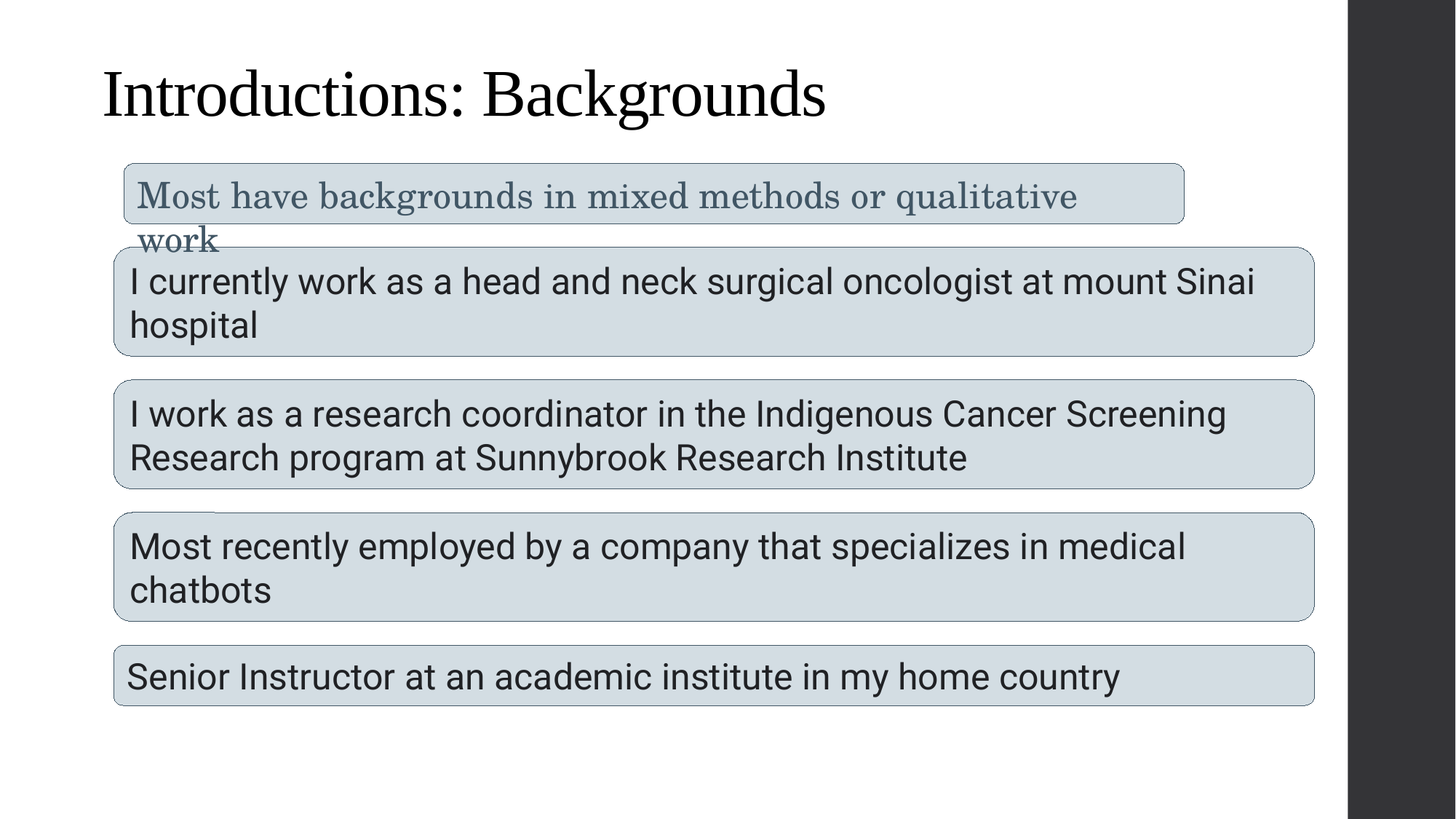

# Introductions: Backgrounds
Most have backgrounds in mixed methods or qualitative work
I currently work as a head and neck surgical oncologist at mount Sinai hospital
I work as a research coordinator in the Indigenous Cancer Screening Research program at Sunnybrook Research Institute
Most recently employed by a company that specializes in medical chatbots
Senior Instructor at an academic institute in my home country